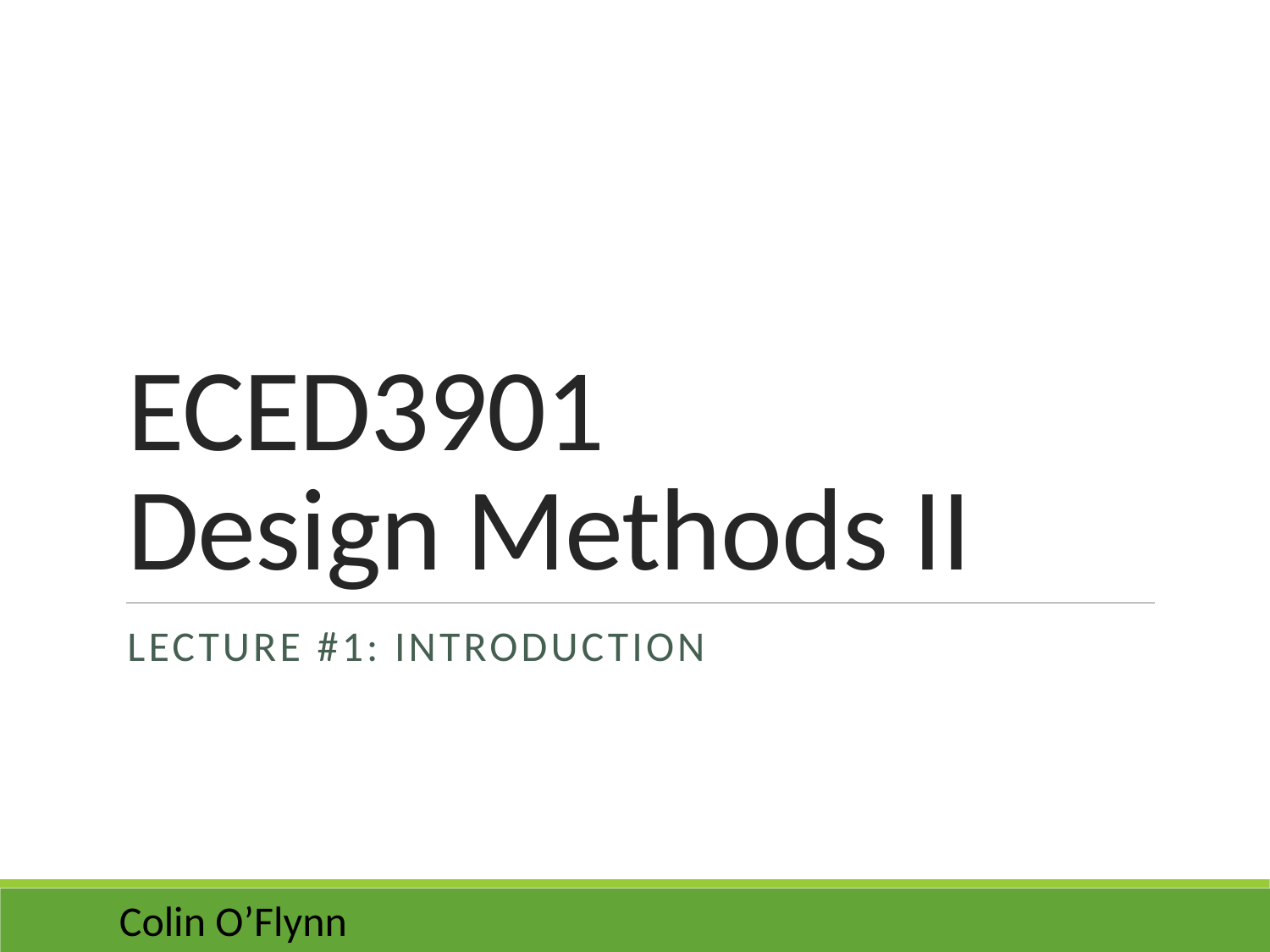

# ECED3901 Design Methods II
Lecture #1: Introduction
Colin O’Flynn